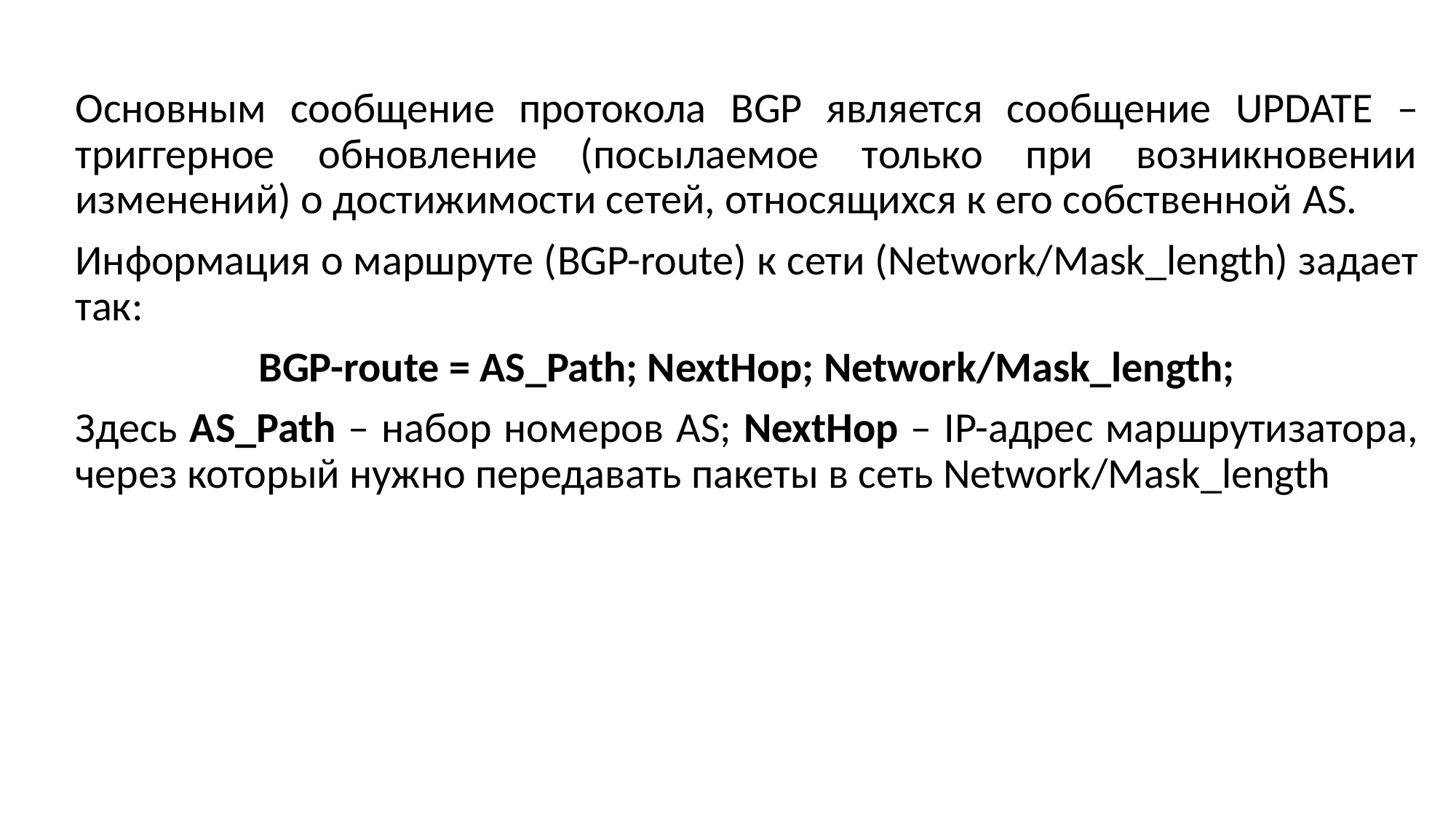

Основным сообщение протокола BGP является сообщение UPDATE – триггерное обновление (посылаемое только при возникновении изменений) о достижимости сетей, относящихся к его собственной AS.
Информация о маршруте (BGP-route) к сети (Network/Mask_length) задает так:
BGP-route = AS_Path; NextHop; Network/Mask_length;
Здесь AS_Path – набор номеров AS; NextHop – IP-адрес маршрутизатора, через который нужно передавать пакеты в сеть Network/Mask_length